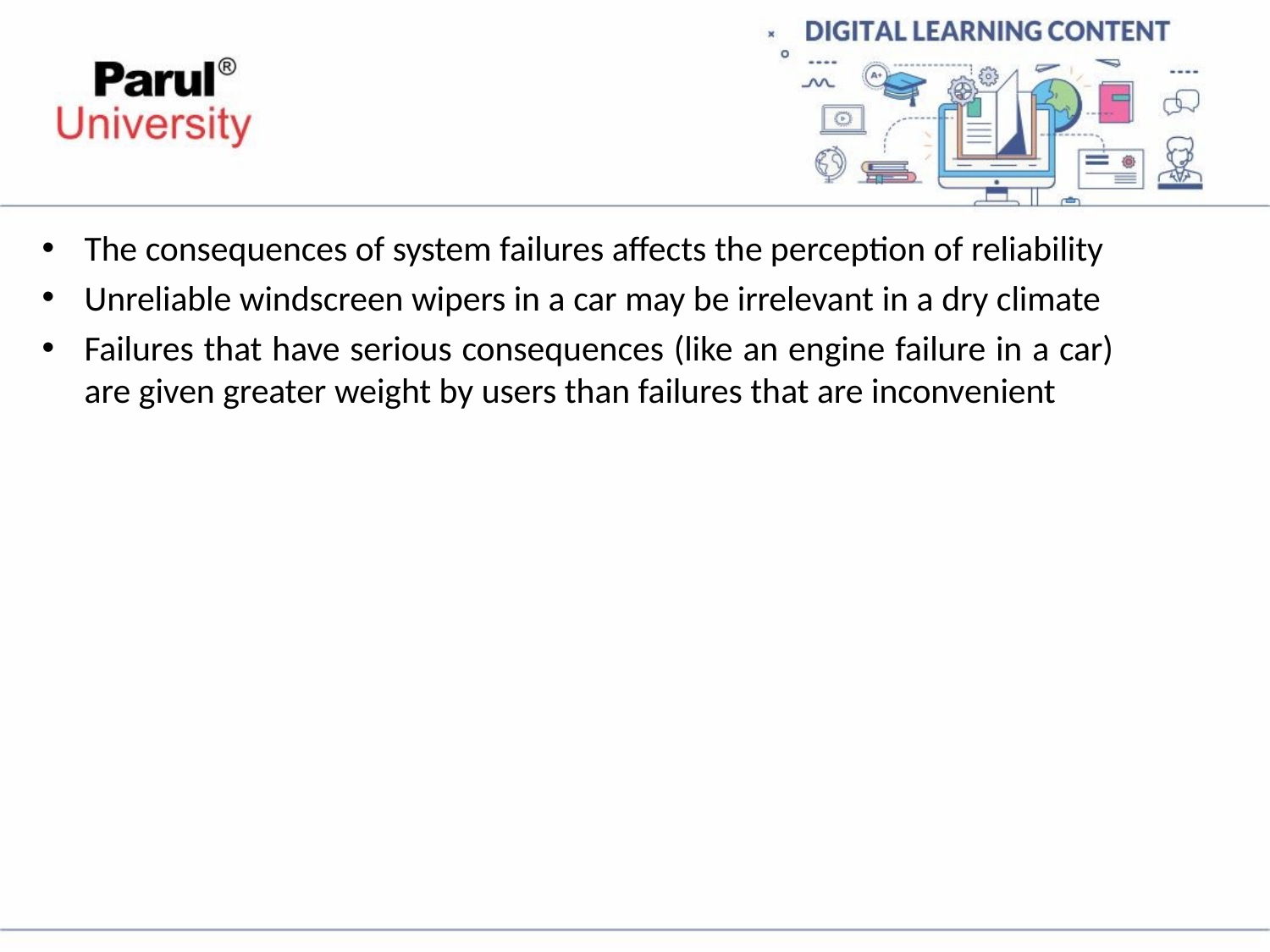

The consequences of system failures affects the perception of reliability
Unreliable windscreen wipers in a car may be irrelevant in a dry climate
Failures that have serious consequences (like an engine failure in a car)  are given greater weight by users than failures that are inconvenient